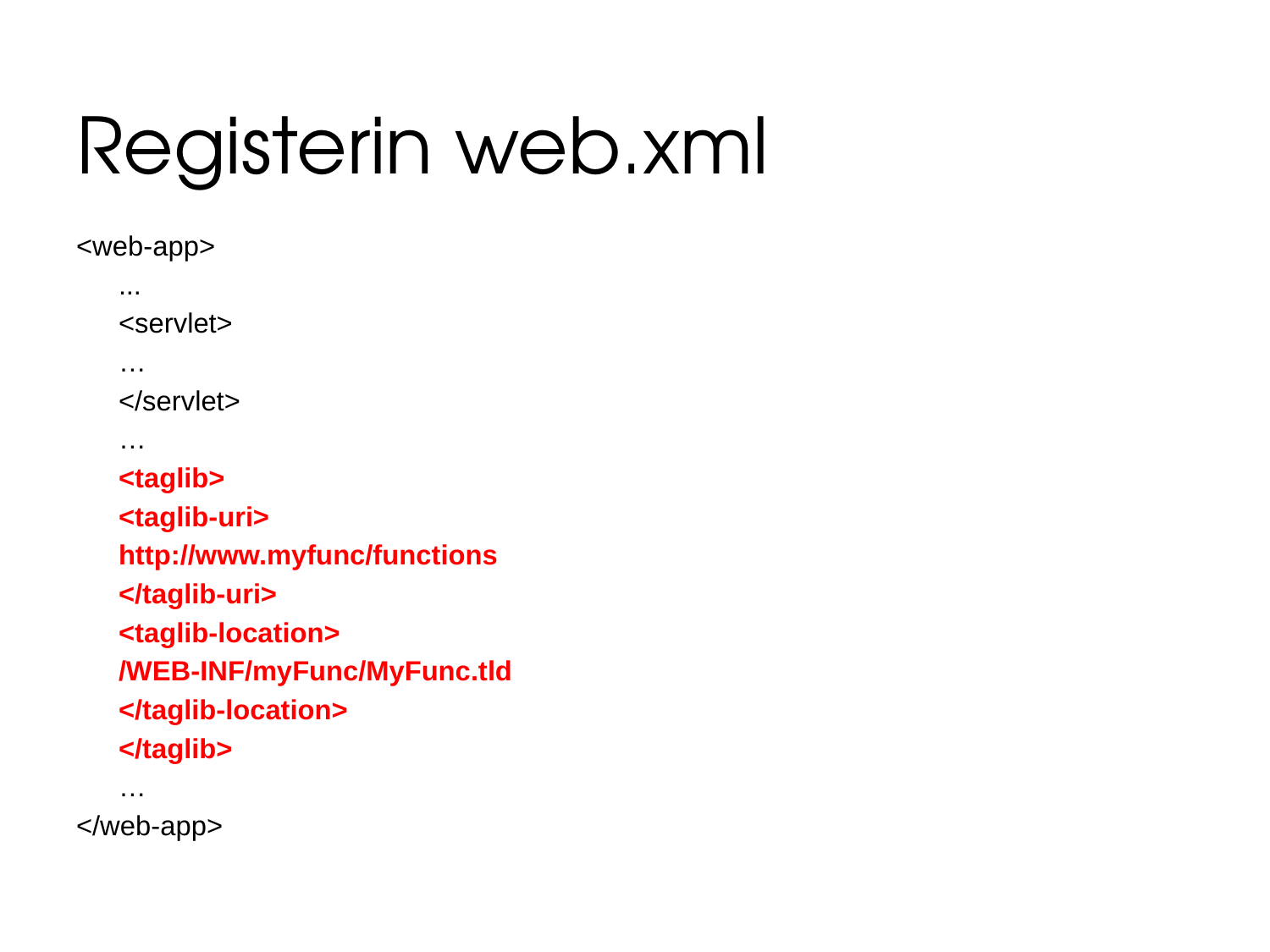

# Registerin web.xml
<web-app>
	...
	<servlet>
	…
	</servlet>
	…
	<taglib>
		<taglib-uri>
			http://www.myfunc/functions
		</taglib-uri>
		<taglib-location>
			/WEB-INF/myFunc/MyFunc.tld
		</taglib-location>
	</taglib>
	…
</web-app>